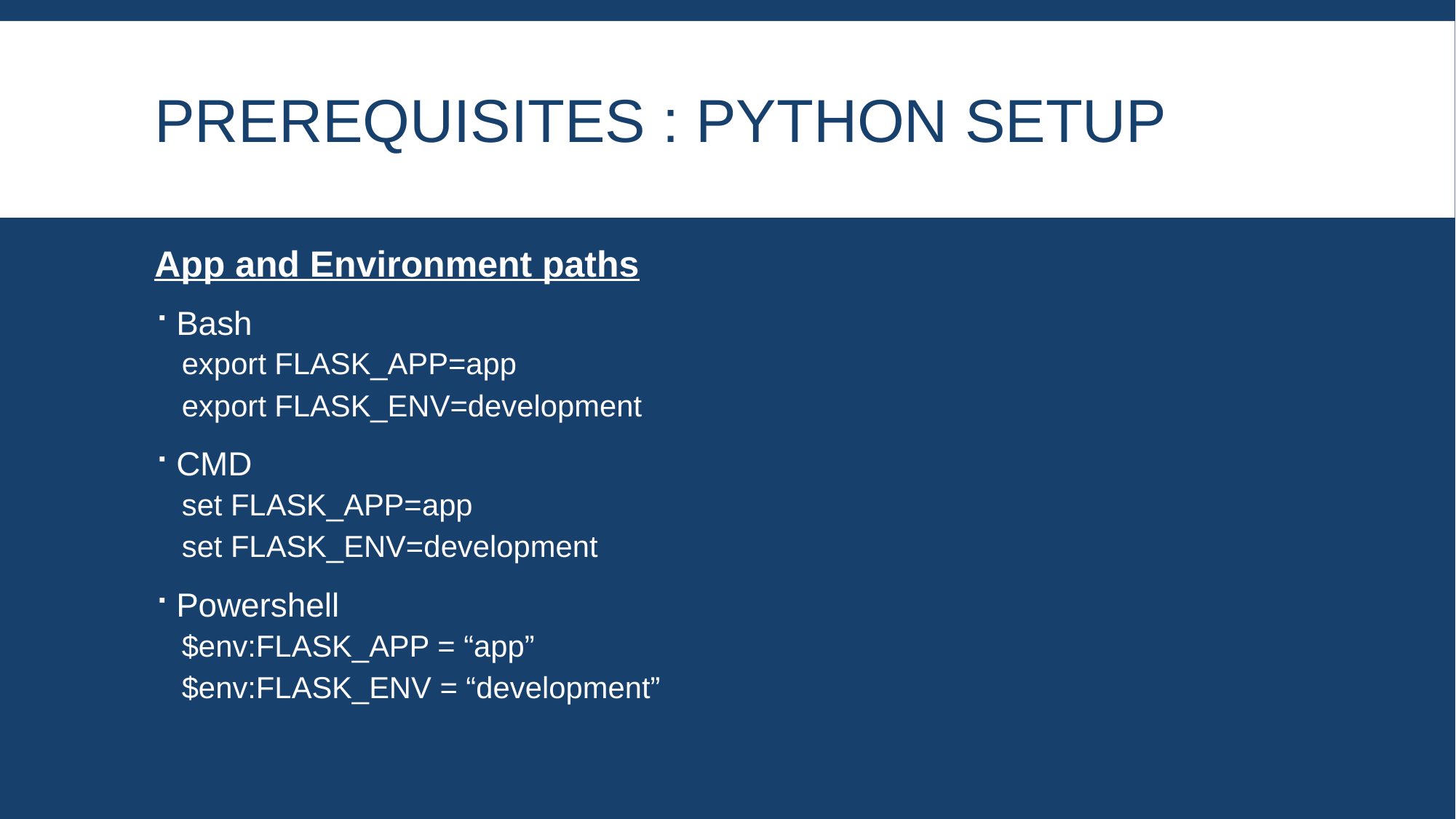

# Prerequisites : python setup
App and Environment paths
Bash
export FLASK_APP=app
export FLASK_ENV=development
CMD
set FLASK_APP=app
set FLASK_ENV=development
Powershell
$env:FLASK_APP = “app”
$env:FLASK_ENV = “development”